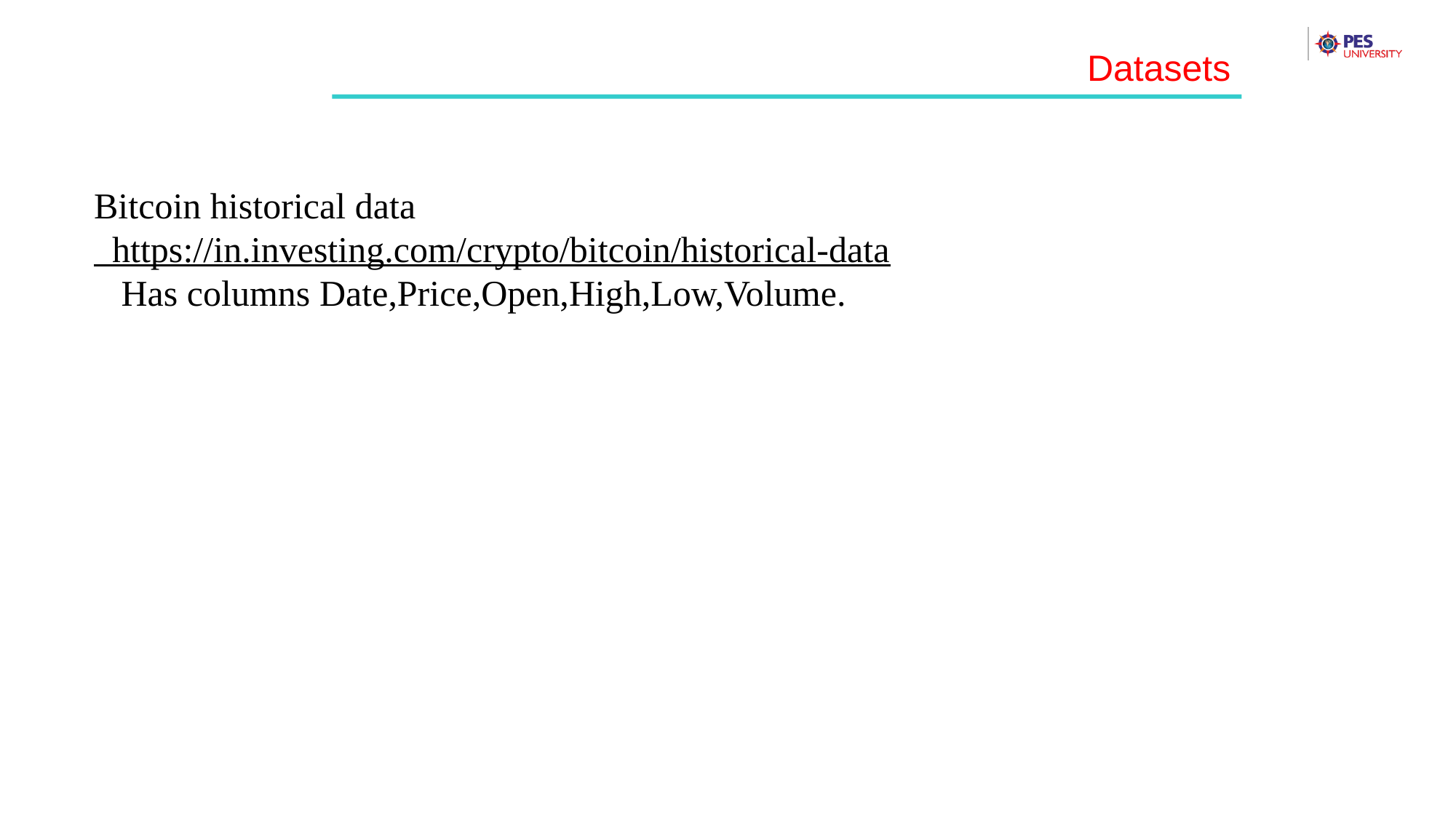

Datasets

Bitcoin historical data
  https://in.investing.com/crypto/bitcoin/historical-data
   Has columns Date,Price,Open,High,Low,Volume.